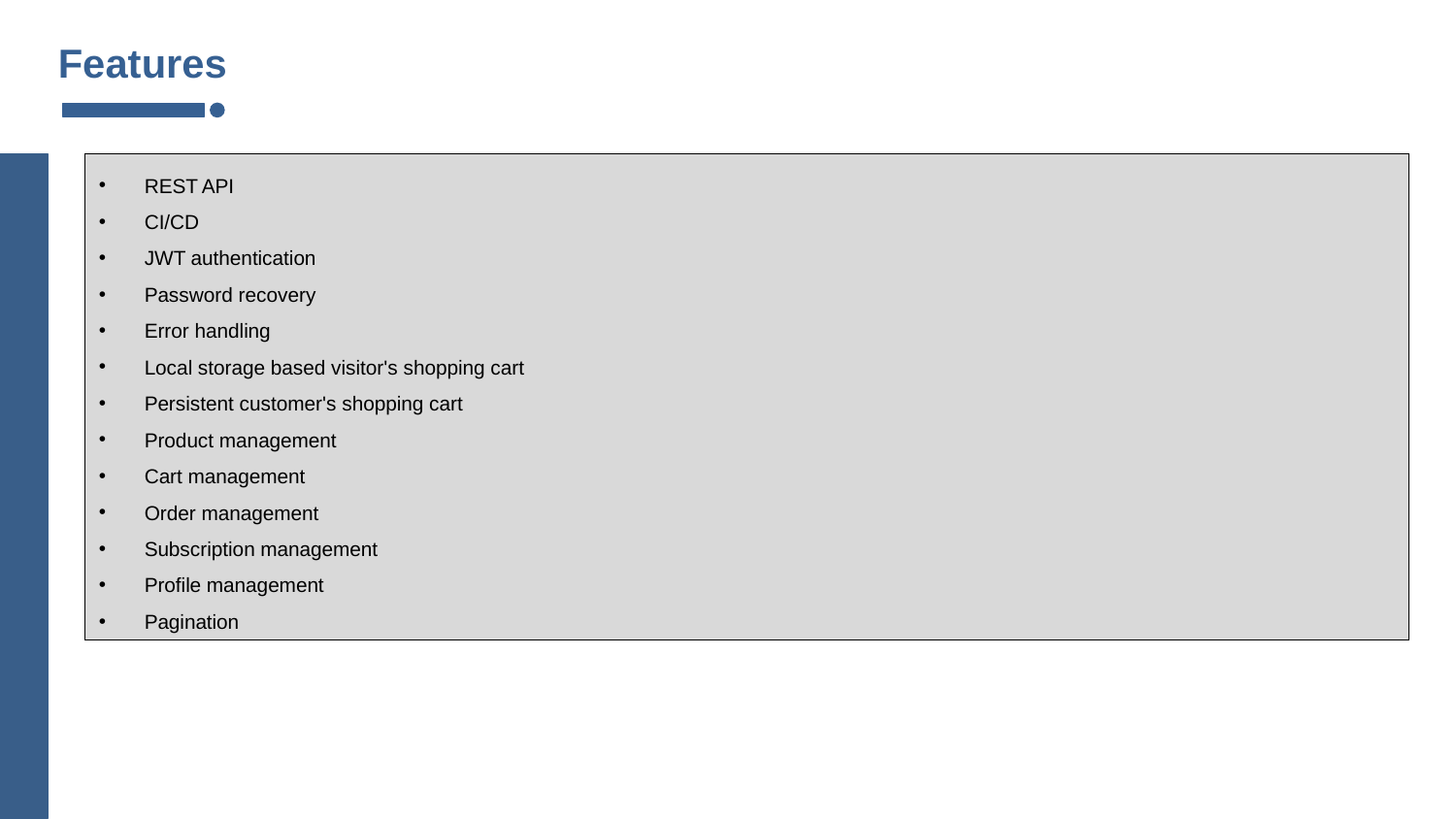

# Features

REST API
CI/CD
JWT authentication
Password recovery
Error handling
Local storage based visitor's shopping cart
Persistent customer's shopping cart
Product management
Cart management
Order management
Subscription management
Profile management
Pagination